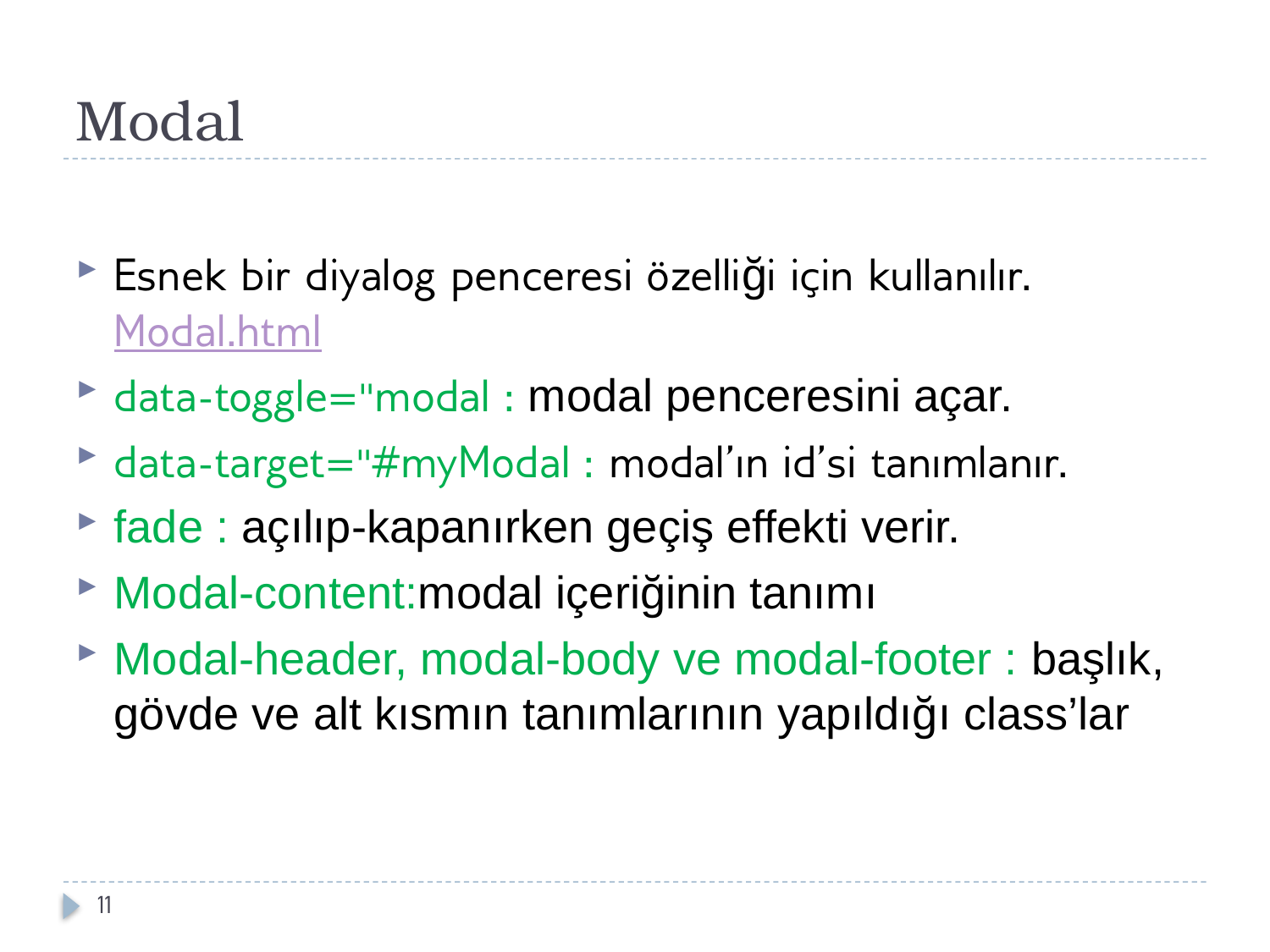

# Modal

Esnek bir diyalog penceresi özelliği için kullanılır. Modal.html
data-toggle="modal : modal penceresini açar.
data-target="#myModal : modal’ın id’si tanımlanır.
fade : açılıp-kapanırken geçiş effekti verir.
Modal-content:modal içeriğinin tanımı
Modal-header, modal-body ve modal-footer : başlık, gövde ve alt kısmın tanımlarının yapıldığı class’lar
11